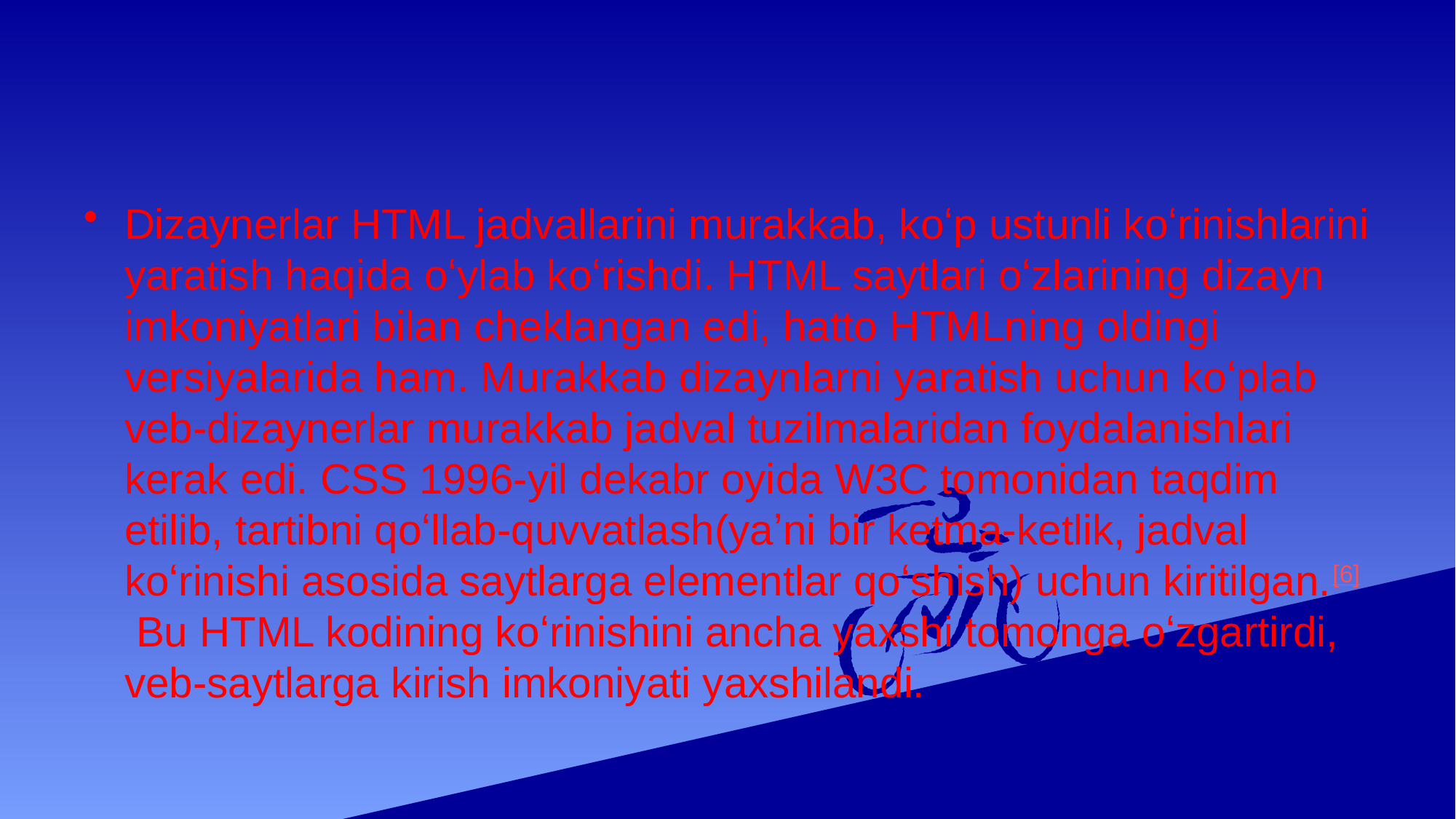

#
Dizaynerlar HTML jadvallarini murakkab, koʻp ustunli koʻrinishlarini yaratish haqida oʻylab koʻrishdi. HTML saytlari oʻzlarining dizayn imkoniyatlari bilan cheklangan edi, hatto HTMLning oldingi versiyalarida ham. Murakkab dizaynlarni yaratish uchun koʻplab veb-dizaynerlar murakkab jadval tuzilmalaridan foydalanishlari kerak edi. CSS 1996-yil dekabr oyida W3C tomonidan taqdim etilib, tartibni qoʻllab-quvvatlash(yaʼni bir ketma-ketlik, jadval koʻrinishi asosida saytlarga elementlar qoʻshish) uchun kiritilgan.[6] Bu HTML kodining koʻrinishini ancha yaxshi tomonga oʻzgartirdi, veb-saytlarga kirish imkoniyati yaxshilandi.